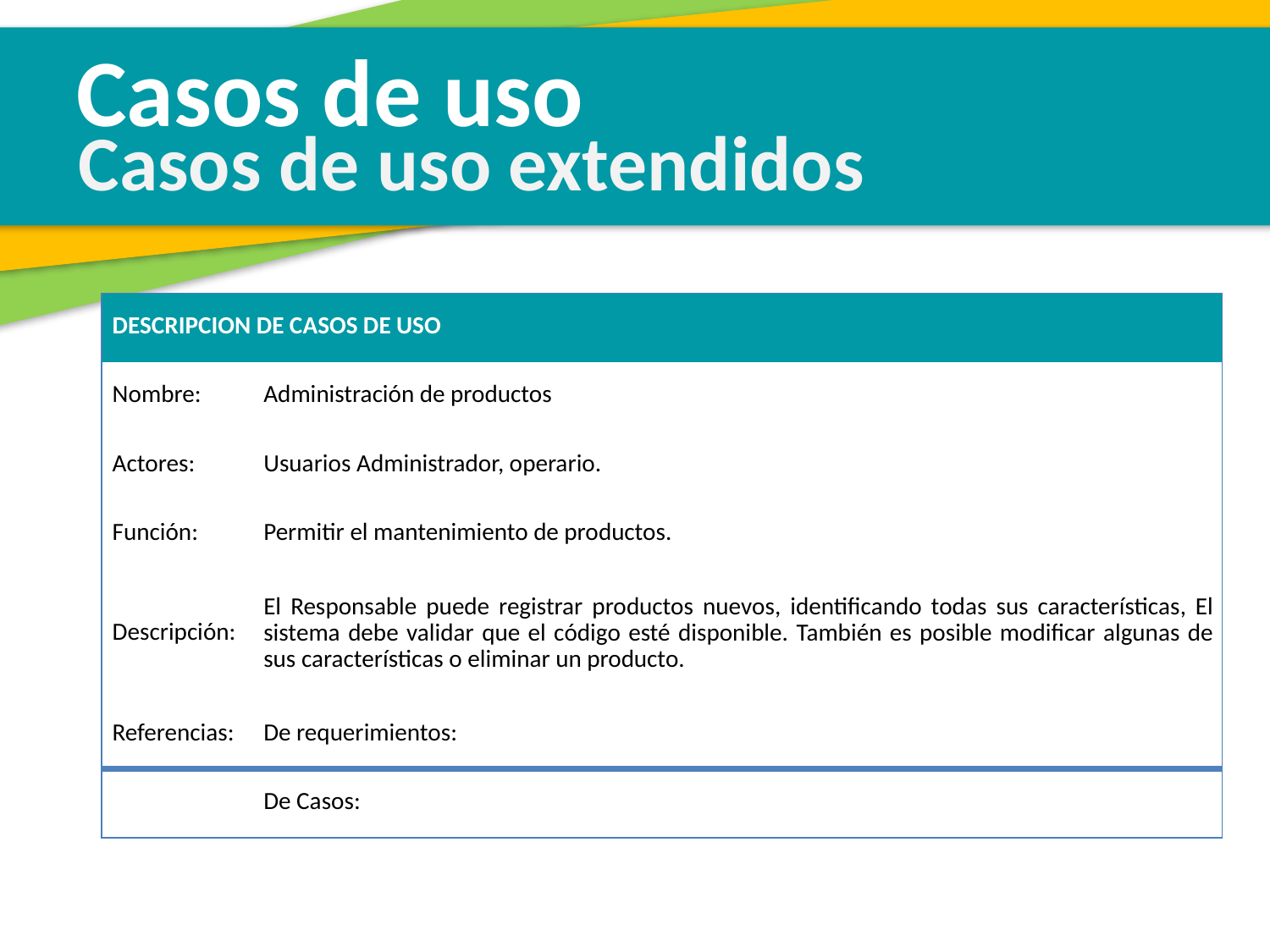

Casos de uso
Casos de uso extendidos
| DESCRIPCION DE CASOS DE USO |  |
| --- | --- |
| Nombre: | Administración de productos |
| Actores: | Usuarios Administrador, operario. |
| Función: | Permitir el mantenimiento de productos. |
| Descripción: | El Responsable puede registrar productos nuevos, identificando todas sus características, El sistema debe validar que el código esté disponible. También es posible modificar algunas de sus características o eliminar un producto. |
| Referencias: | De requerimientos: |
|  | De Casos: |